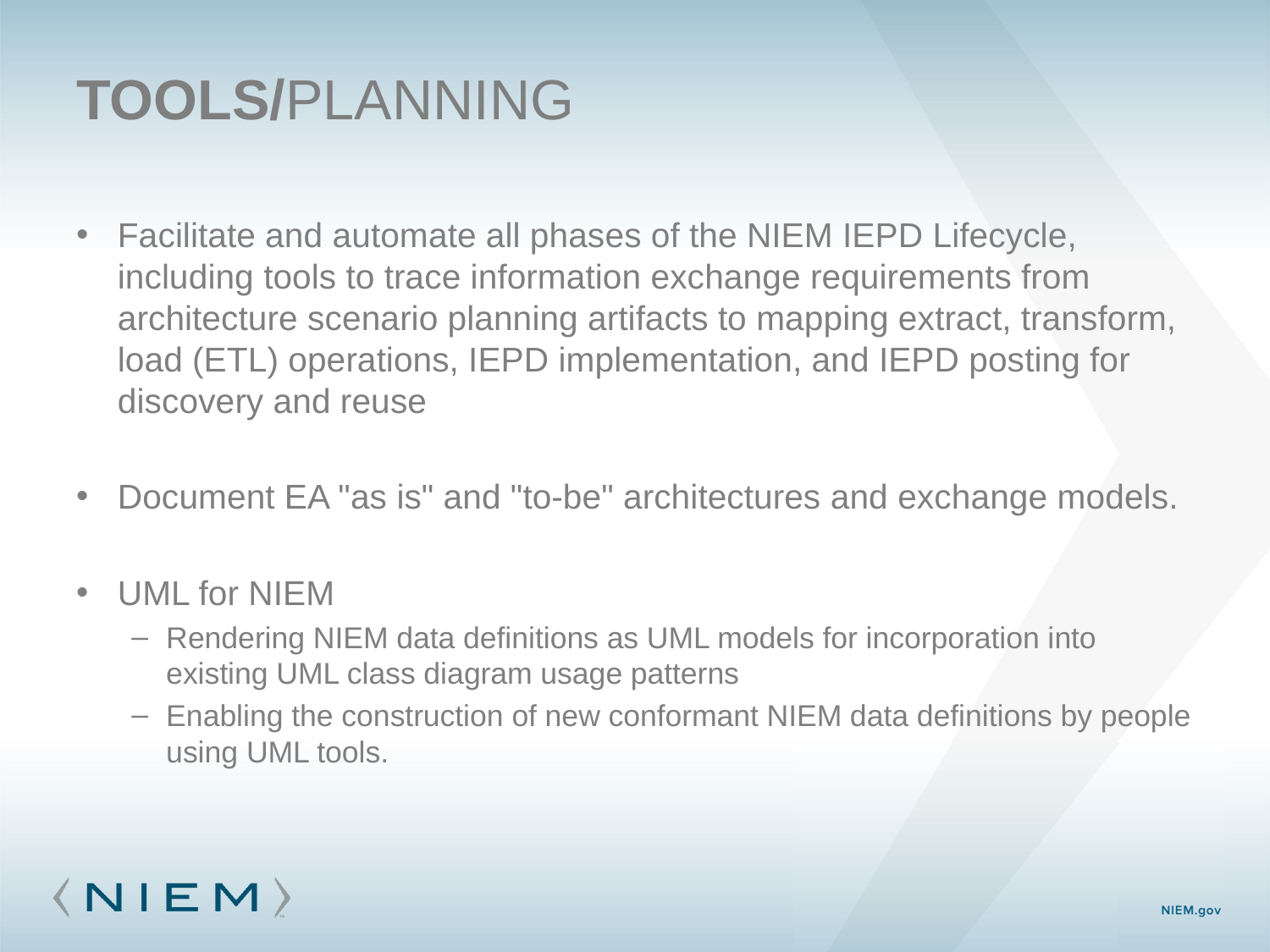

# Tools/planning
Facilitate and automate all phases of the NIEM IEPD Lifecycle, including tools to trace information exchange requirements from architecture scenario planning artifacts to mapping extract, transform, load (ETL) operations, IEPD implementation, and IEPD posting for discovery and reuse

Document EA "as is" and "to-be" architectures and exchange models.

UML for NIEM
Rendering NIEM data definitions as UML models for incorporation into existing UML class diagram usage patterns
Enabling the construction of new conformant NIEM data definitions by people using UML tools.